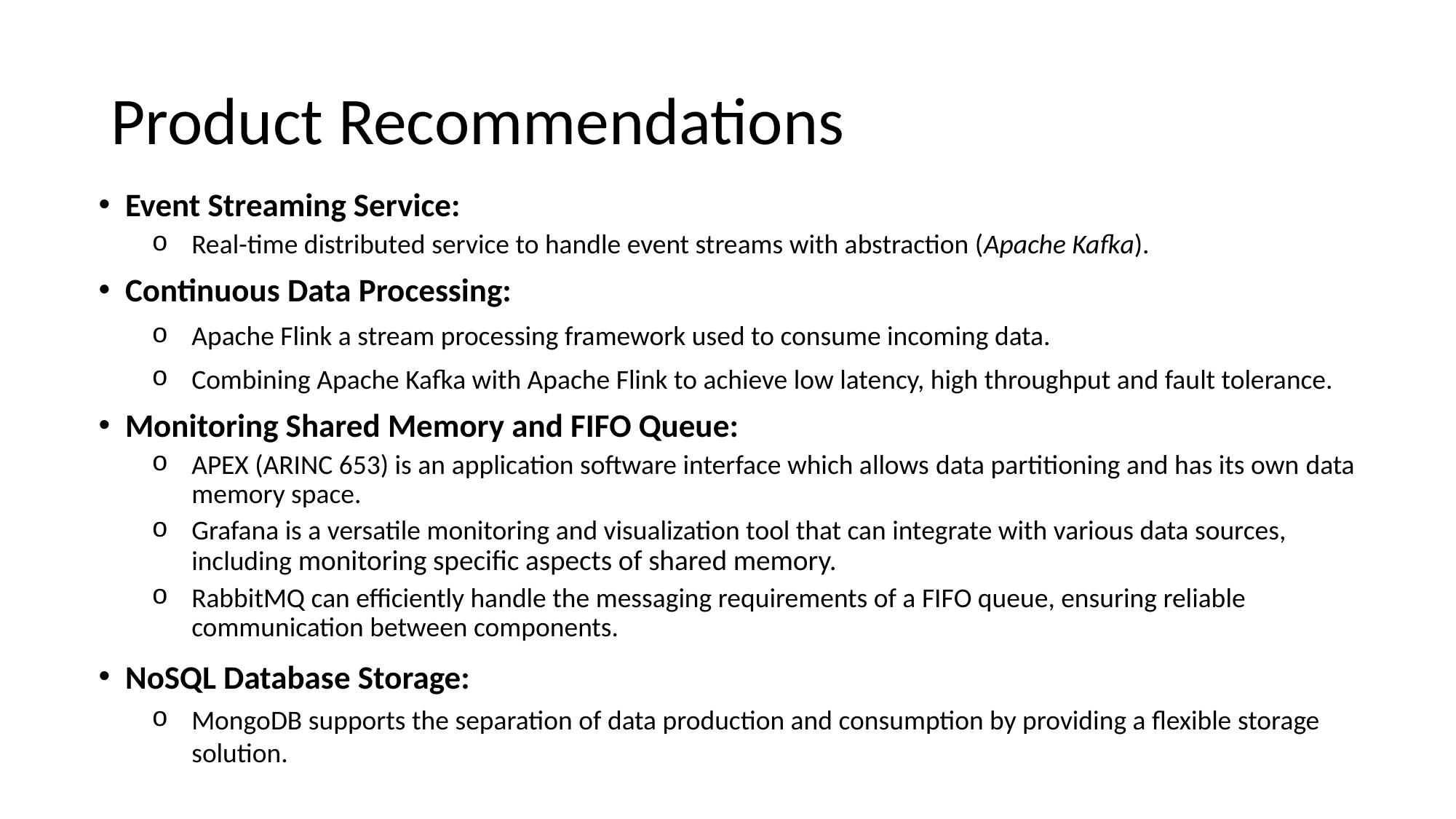

# Product Recommendations
Event Streaming Service:
Real-time distributed service to handle event streams with abstraction (Apache Kafka).
Continuous Data Processing:
Apache Flink a stream processing framework used to consume incoming data.
Combining Apache Kafka with Apache Flink to achieve low latency, high throughput and fault tolerance.
Monitoring Shared Memory and FIFO Queue:
APEX (ARINC 653) is an application software interface which allows data partitioning and has its own data memory space.
Grafana is a versatile monitoring and visualization tool that can integrate with various data sources, including monitoring specific aspects of shared memory.
RabbitMQ can efficiently handle the messaging requirements of a FIFO queue, ensuring reliable communication between components.
NoSQL Database Storage:
MongoDB supports the separation of data production and consumption by providing a flexible storage solution.